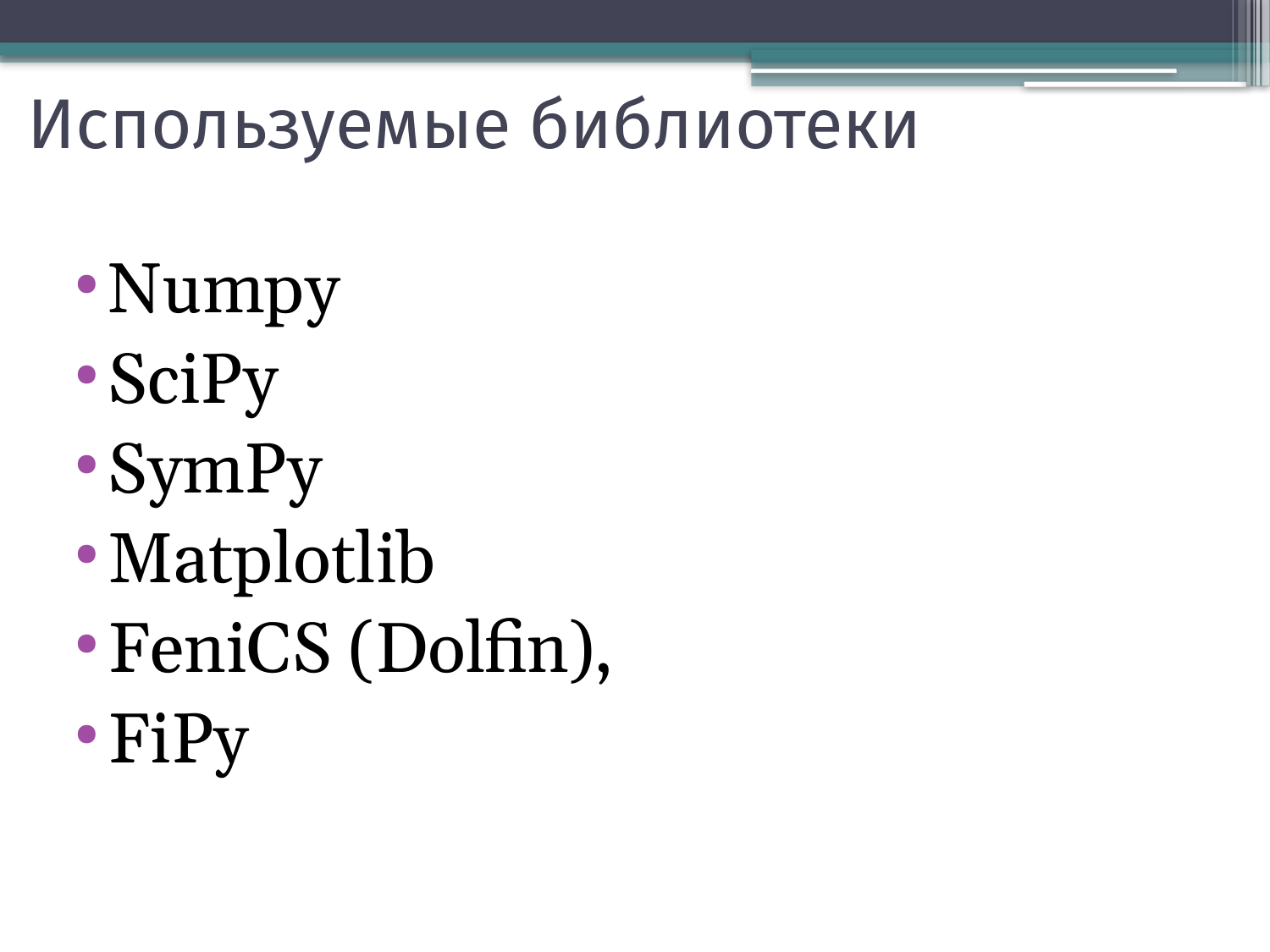

# Используемые библиотеки
Numpy
SciPy
SymPy
Matplotlib
FeniCS (Dolfin),
FiPy